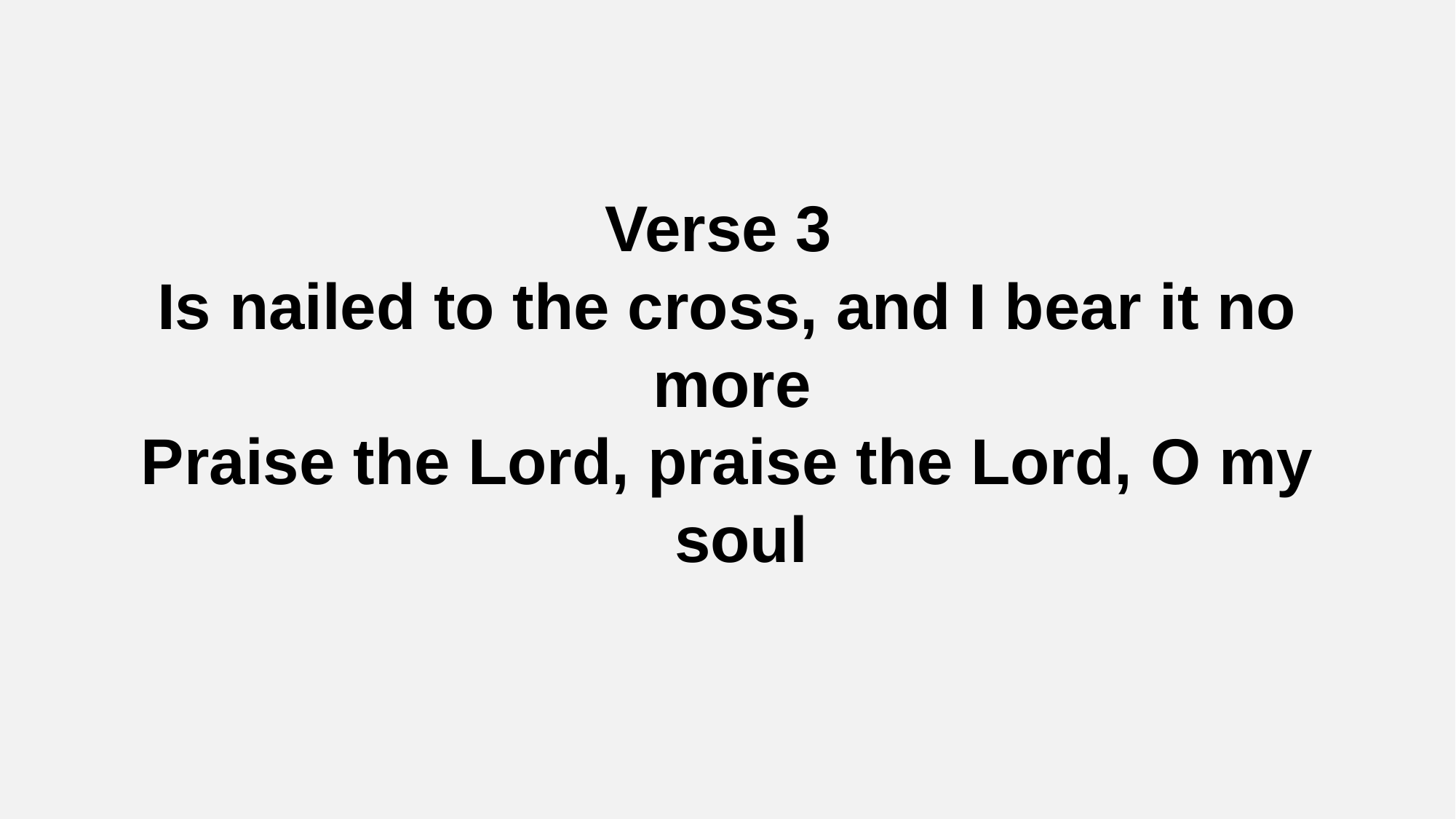

Verse 3
Is nailed to the cross, and I bear it no more
Praise the Lord, praise the Lord, O my soul